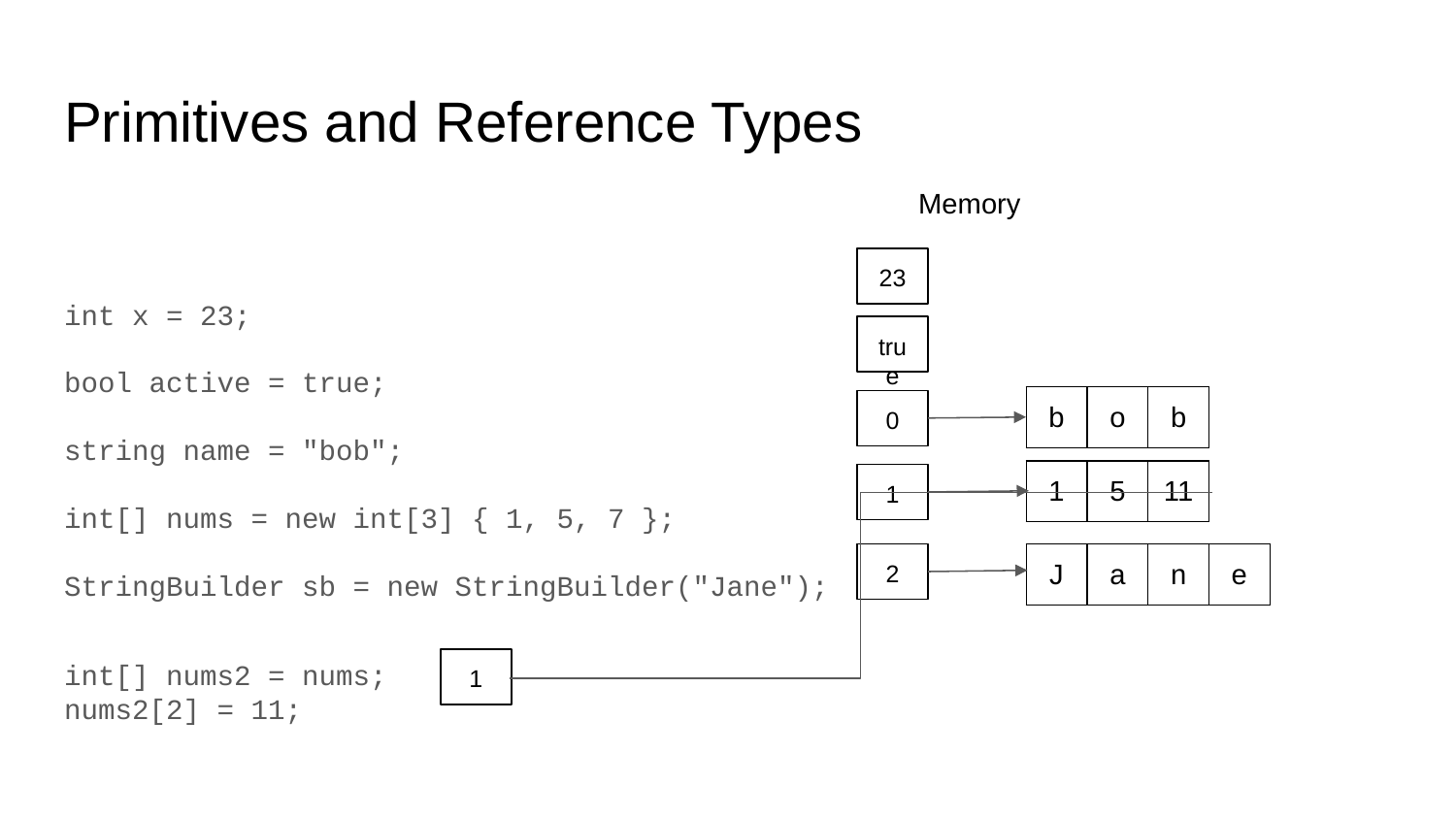

# Primitives and Reference Types
Memory
int x = 23;
bool active = true;
string name = "bob";
int[] nums = new int[3] { 1, 5, 7 };
StringBuilder sb = new StringBuilder("Jane");
23
true
| b | o | b |
| --- | --- | --- |
0
| 1 | 5 | 11 |
| --- | --- | --- |
1
2
| J | a | n | e |
| --- | --- | --- | --- |
int[] nums2 = nums;
nums2[2] = 11;
1